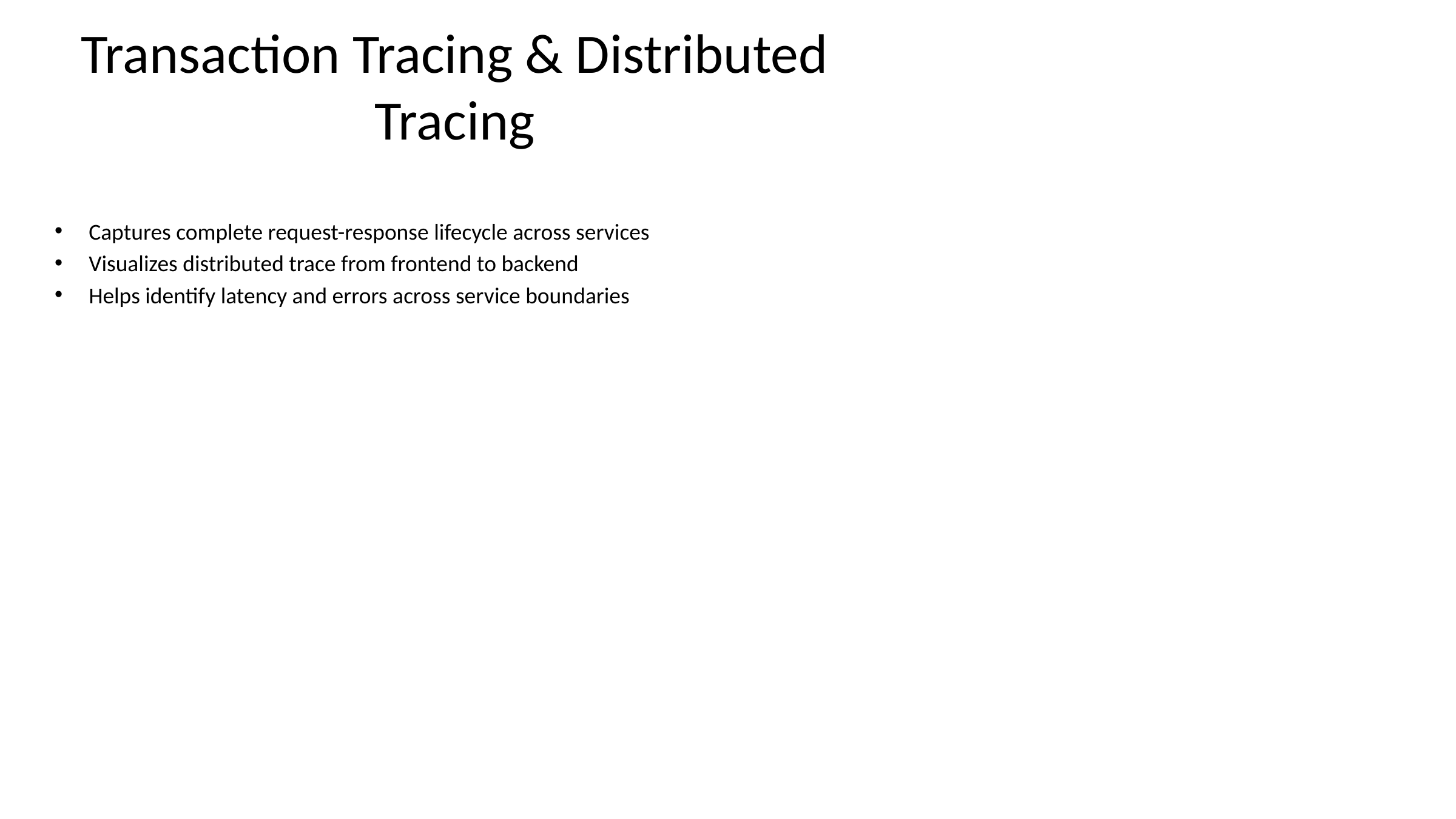

# Transaction Tracing & Distributed Tracing

Captures complete request-response lifecycle across services
Visualizes distributed trace from frontend to backend
Helps identify latency and errors across service boundaries